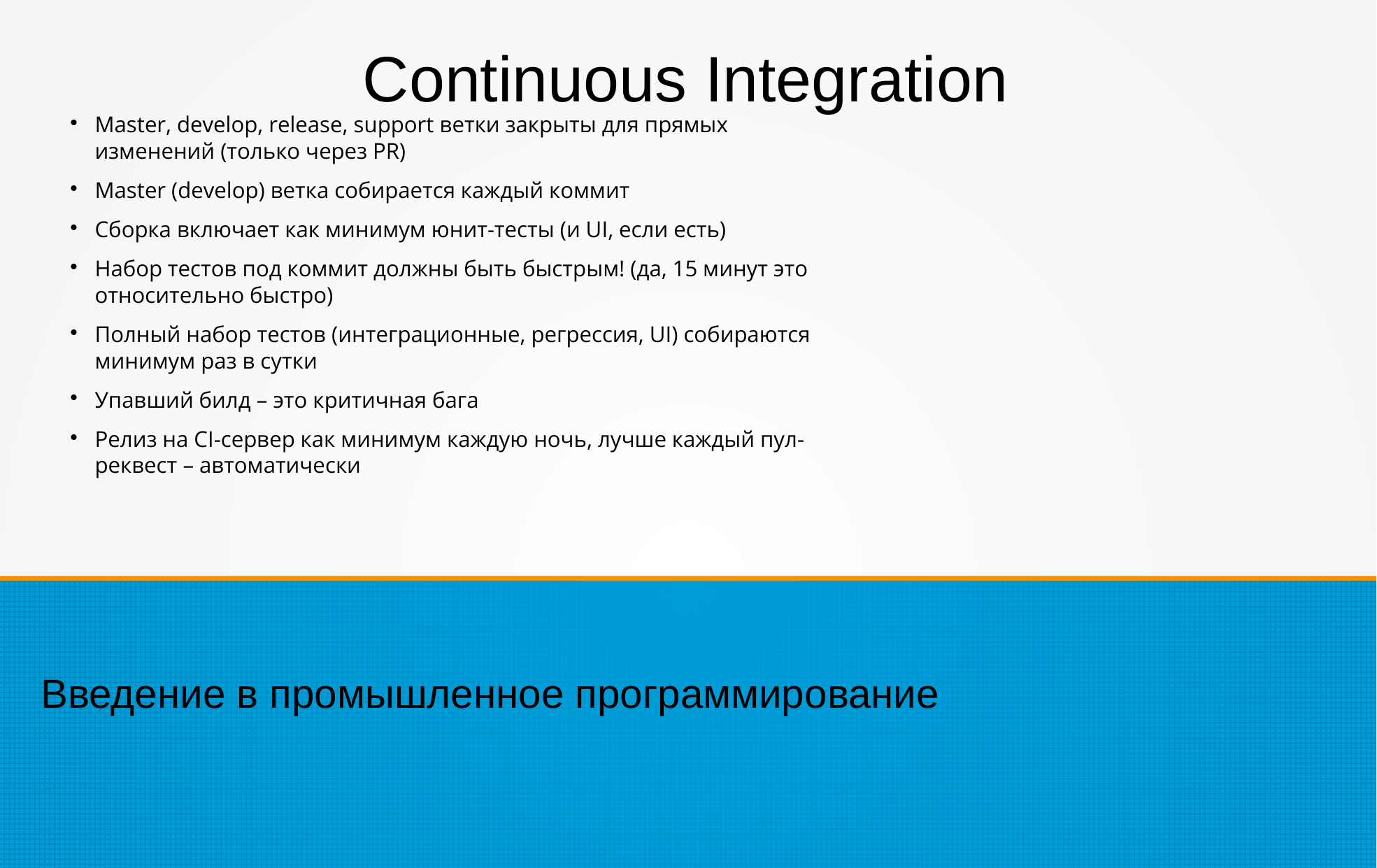

Continuous Integration
Master, develop, release, support ветки закрыты для прямых изменений (только через PR)
Master (develop) ветка собирается каждый коммит
Сборка включает как минимум юнит-тесты (и UI, если есть)
Набор тестов под коммит должны быть быстрым! (да, 15 минут это относительно быстро)
Полный набор тестов (интеграционные, регрессия, UI) собираются минимум раз в сутки
Упавший билд – это критичная бага
Релиз на CI-сервер как минимум каждую ночь, лучше каждый пул-реквест – автоматически
Введение в промышленное программирование